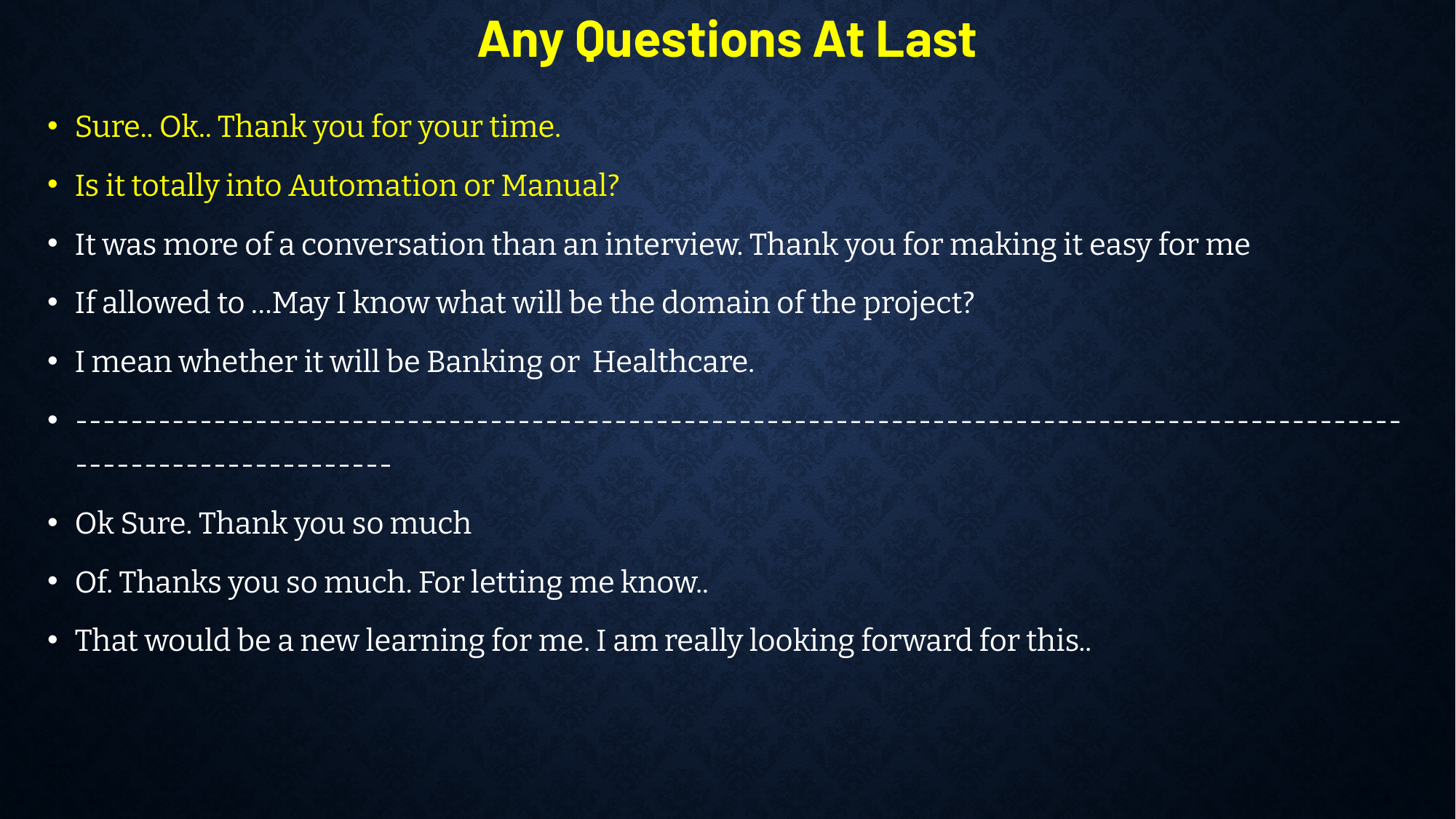

# Any Questions At Last
Sure.. Ok.. Thank you for your time.
Is it totally into Automation or Manual?
It was more of a conversation than an interview. Thank you for making it easy for me
If allowed to …May I know what will be the domain of the project?
I mean whether it will be Banking or  Healthcare.
-----------------------------------------------------------------------------------------------------------------------
Ok Sure. Thank you so much
Of. Thanks you so much. For letting me know..
That would be a new learning for me. I am really looking forward for this..